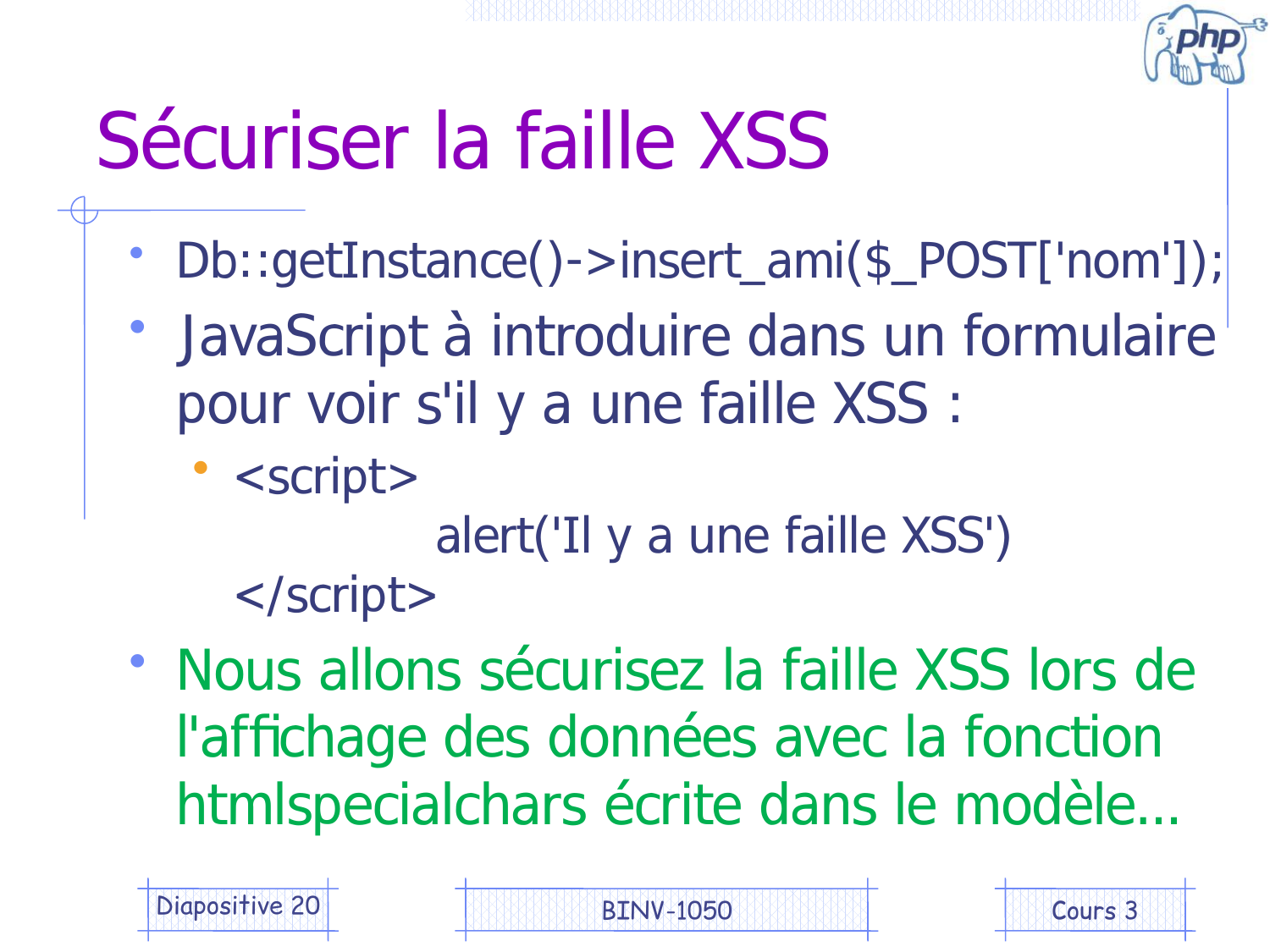

# Sécuriser la faille XSS
Db::getInstance()->insert_ami($_POST['nom']);
JavaScript à introduire dans un formulaire pour voir s'il y a une faille XSS :
<script>
	     alert('Il y a une faille XSS')
</script>
Nous allons sécurisez la faille XSS lors de l'affichage des données avec la fonction htmlspecialchars écrite dans le modèle…

Diapositive 20
BINV-1050
Cours 3